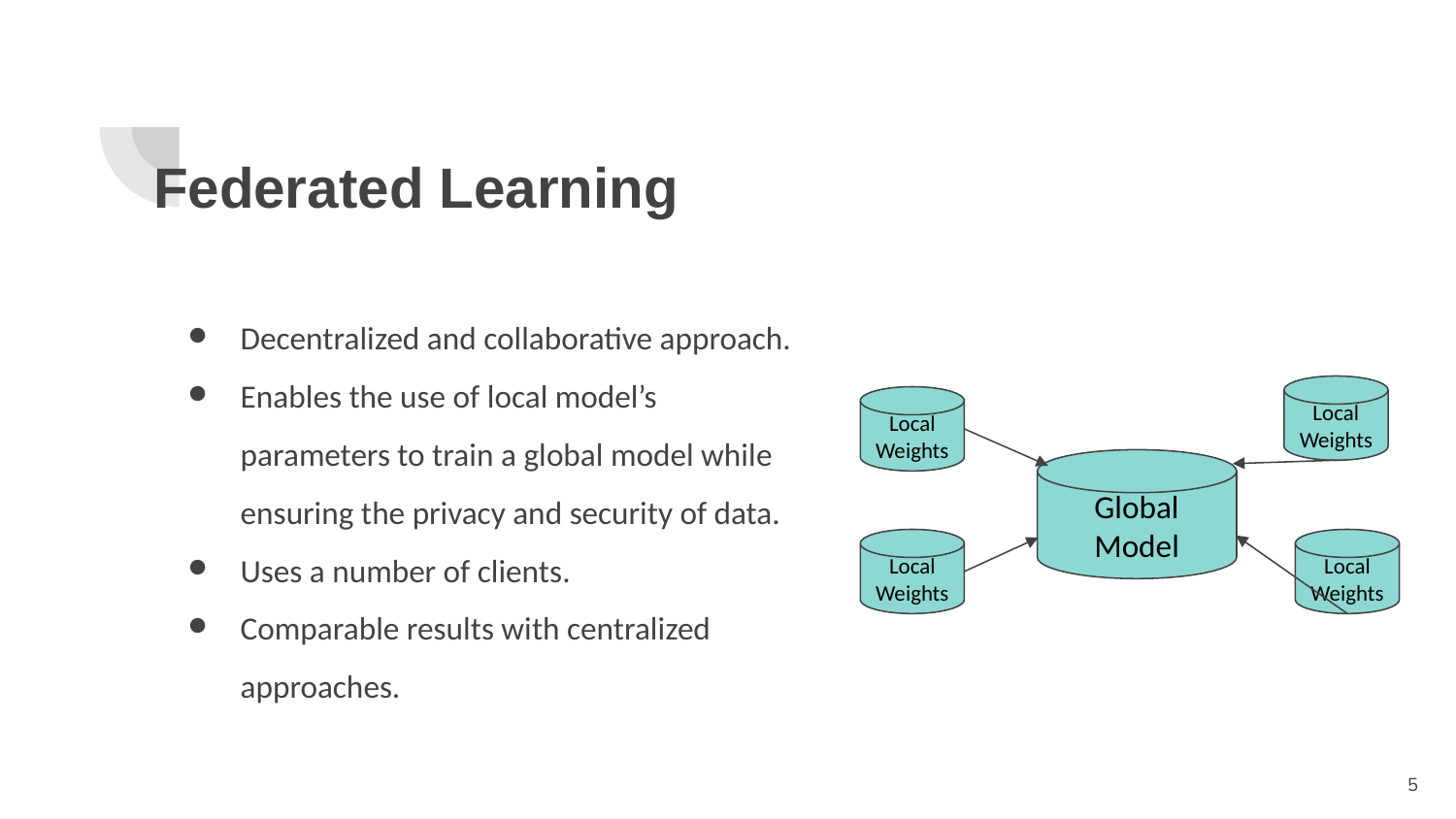

# Federated Learning
Decentralized and collaborative approach.
Enables the use of local model’s parameters to train a global model while ensuring the privacy and security of data.
Uses a number of clients.
Comparable results with centralized approaches.
Local Weights
Local Weights
Global Model
Local Weights
Local Weights
5